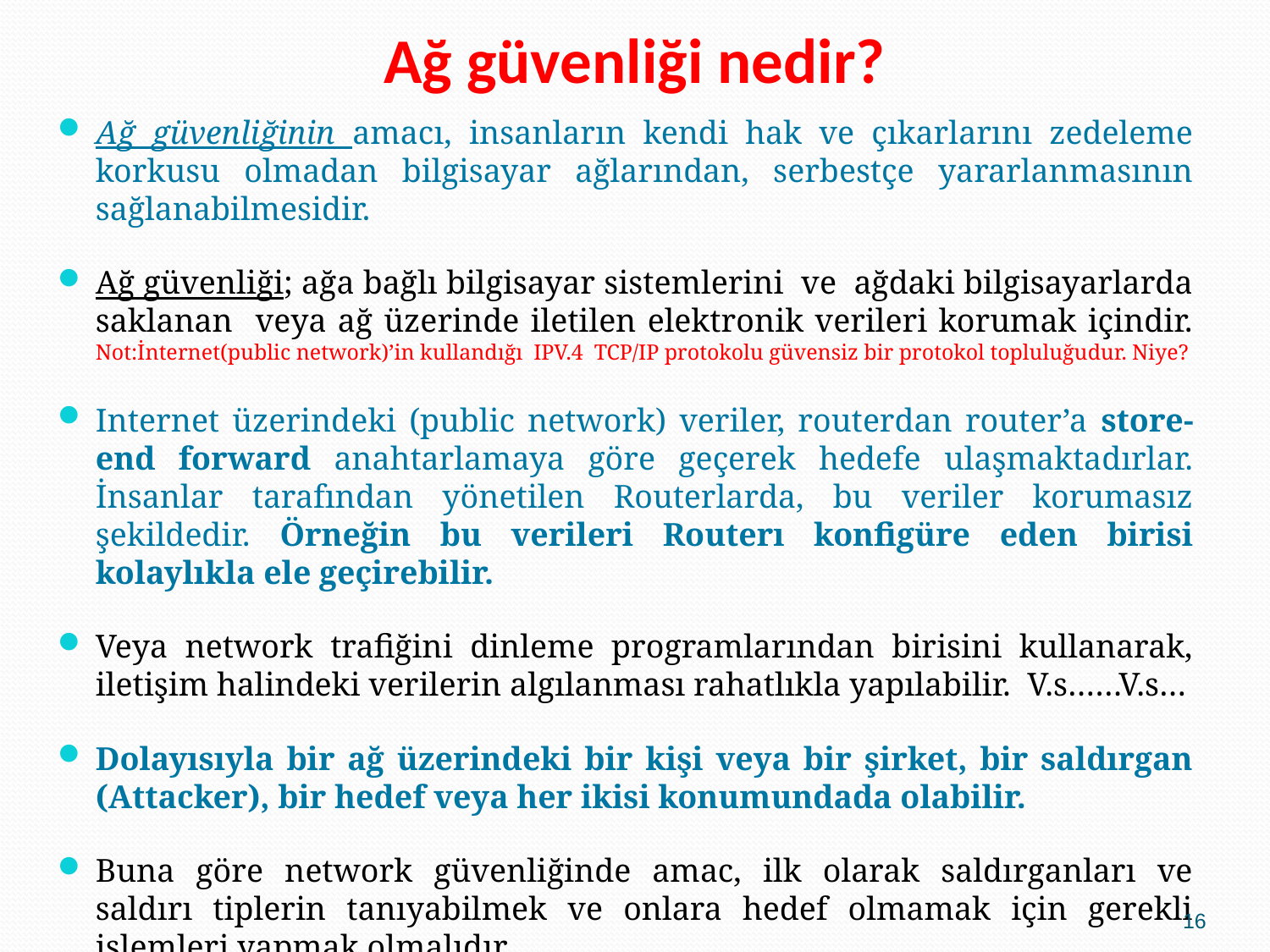

# Ağ güvenliği nedir?
Ağ güvenliğinin amacı, insanların kendi hak ve çıkarlarını zedeleme korkusu olmadan bilgisayar ağlarından, serbestçe yararlanmasının sağlanabilmesidir.

Ağ güvenliği; ağa bağlı bilgisayar sistemlerini  ve  ağdaki bilgisayarlarda saklanan  veya ağ üzerinde iletilen elektronik verileri korumak içindir. Not:İnternet(public network)’in kullandığı  IPV.4  TCP/IP protokolu güvensiz bir protokol topluluğudur. Niye?

Internet üzerindeki (public network) veriler, routerdan router’a store-end forward anahtarlamaya göre geçerek hedefe ulaşmaktadırlar. İnsanlar tarafından yönetilen Routerlarda, bu veriler korumasız şekildedir. Örneğin bu verileri Routerı konfigüre eden birisi kolaylıkla ele geçirebilir.

Veya network trafiğini dinleme programlarından birisini kullanarak, iletişim halindeki verilerin algılanması rahatlıkla yapılabilir.  V.s……V.s…

Dolayısıyla bir ağ üzerindeki bir kişi veya bir şirket, bir saldırgan (Attacker), bir hedef veya her ikisi konumundada olabilir.

Buna göre network güvenliğinde amac, ilk olarak saldırganları ve saldırı tiplerin tanıyabilmek ve onlara hedef olmamak için gerekli işlemleri yapmak olmalıdır.

16